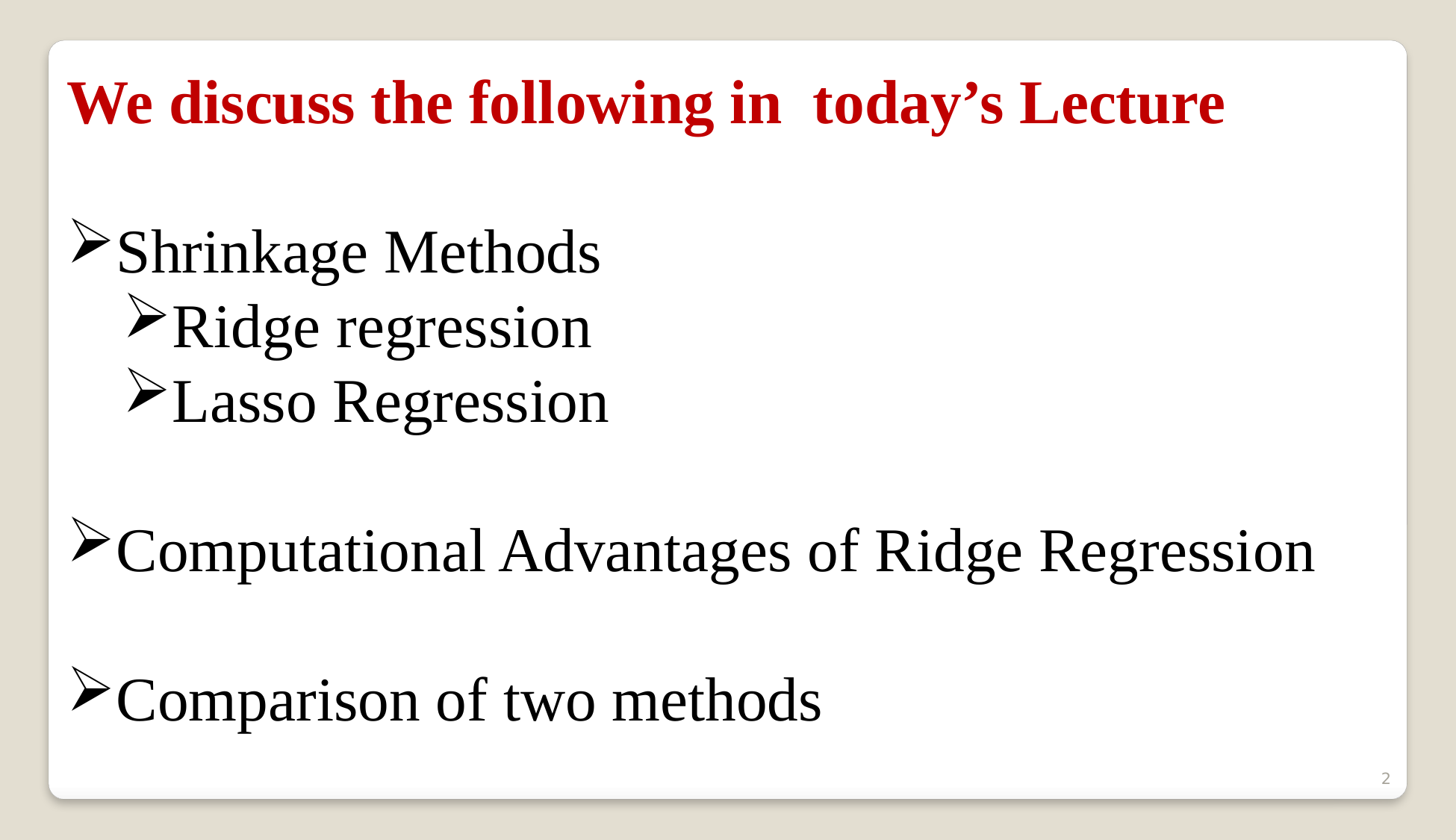

We discuss the following in  today’s Lecture

Shrinkage Methods
Ridge regression
Lasso Regression

Computational Advantages of Ridge Regression

Comparison of two methods
2